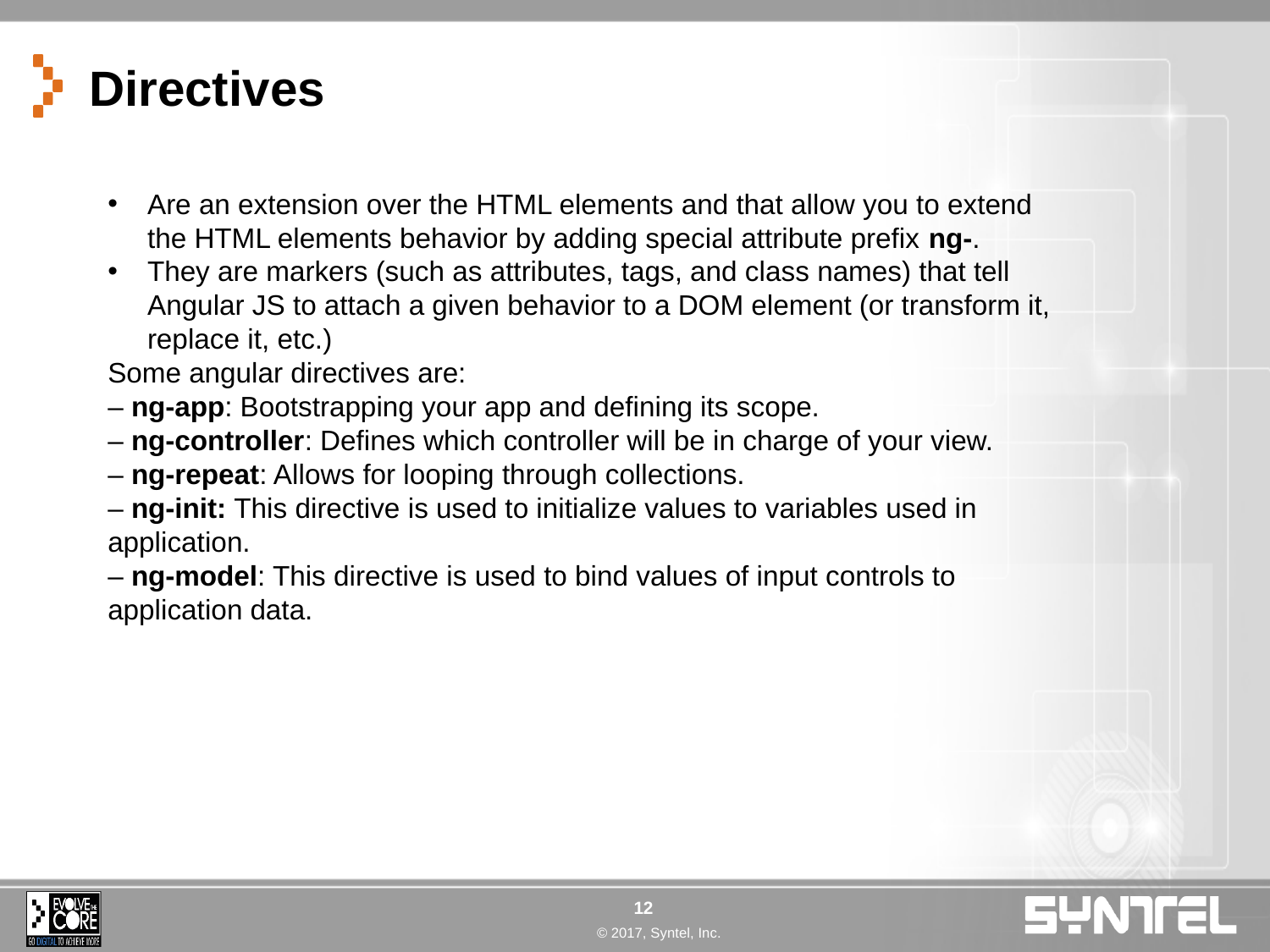

# Directives
Are an extension over the HTML elements and that allow you to extend the HTML elements behavior by adding special attribute prefix ng-.
They are markers (such as attributes, tags, and class names) that tell Angular JS to attach a given behavior to a DOM element (or transform it, replace it, etc.)
Some angular directives are:
‒ ng-app: Bootstrapping your app and defining its scope.
‒ ng-controller: Defines which controller will be in charge of your view.
‒ ng-repeat: Allows for looping through collections.
‒ ng-init: This directive is used to initialize values to variables used in application.
‒ ng-model: This directive is used to bind values of input controls to application data.